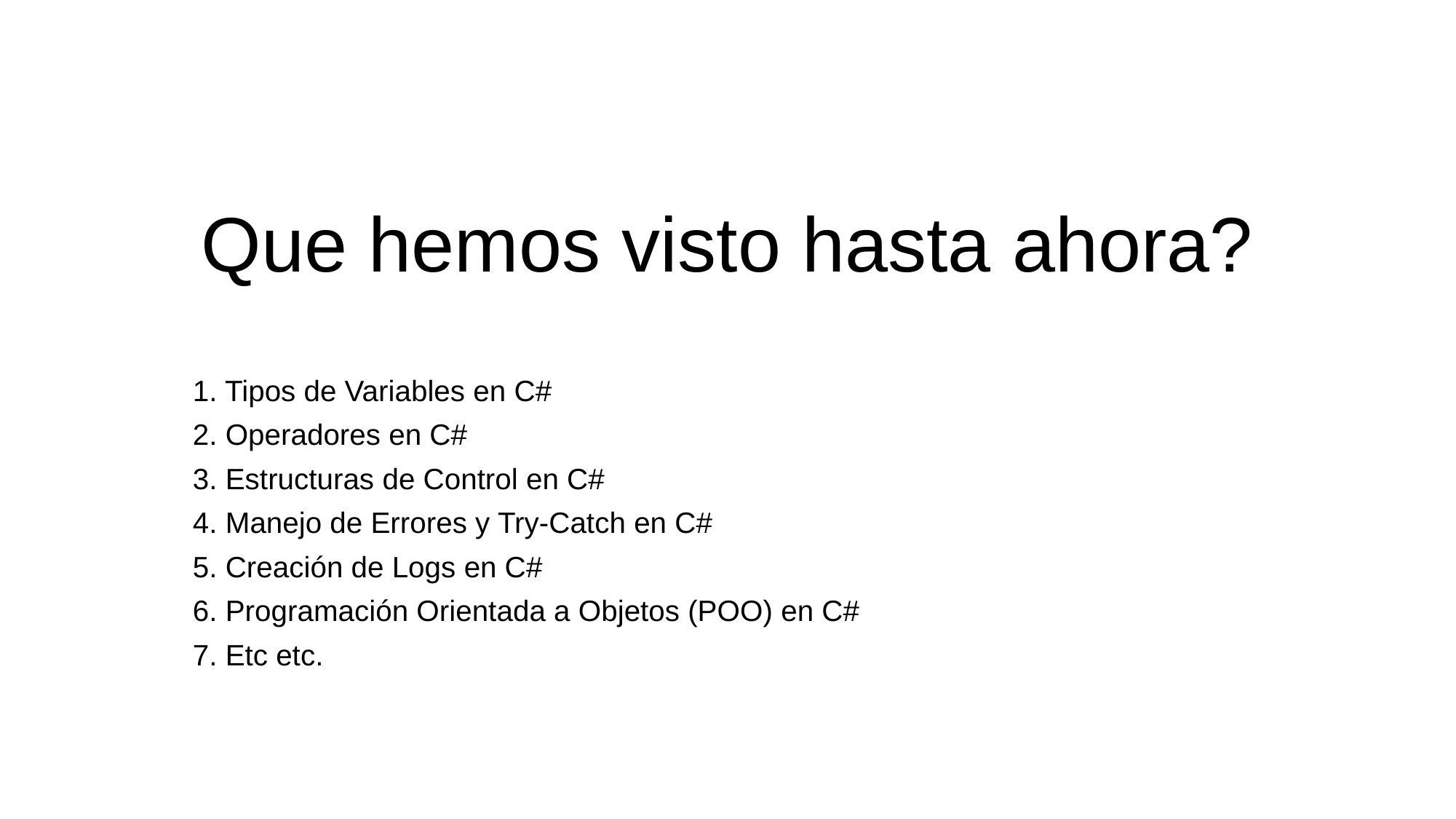

# Que hemos visto hasta ahora?
1. Tipos de Variables en C#
2. Operadores en C#
3. Estructuras de Control en C#
4. Manejo de Errores y Try-Catch en C#
5. Creación de Logs en C#
6. Programación Orientada a Objetos (POO) en C#
7. Etc etc.